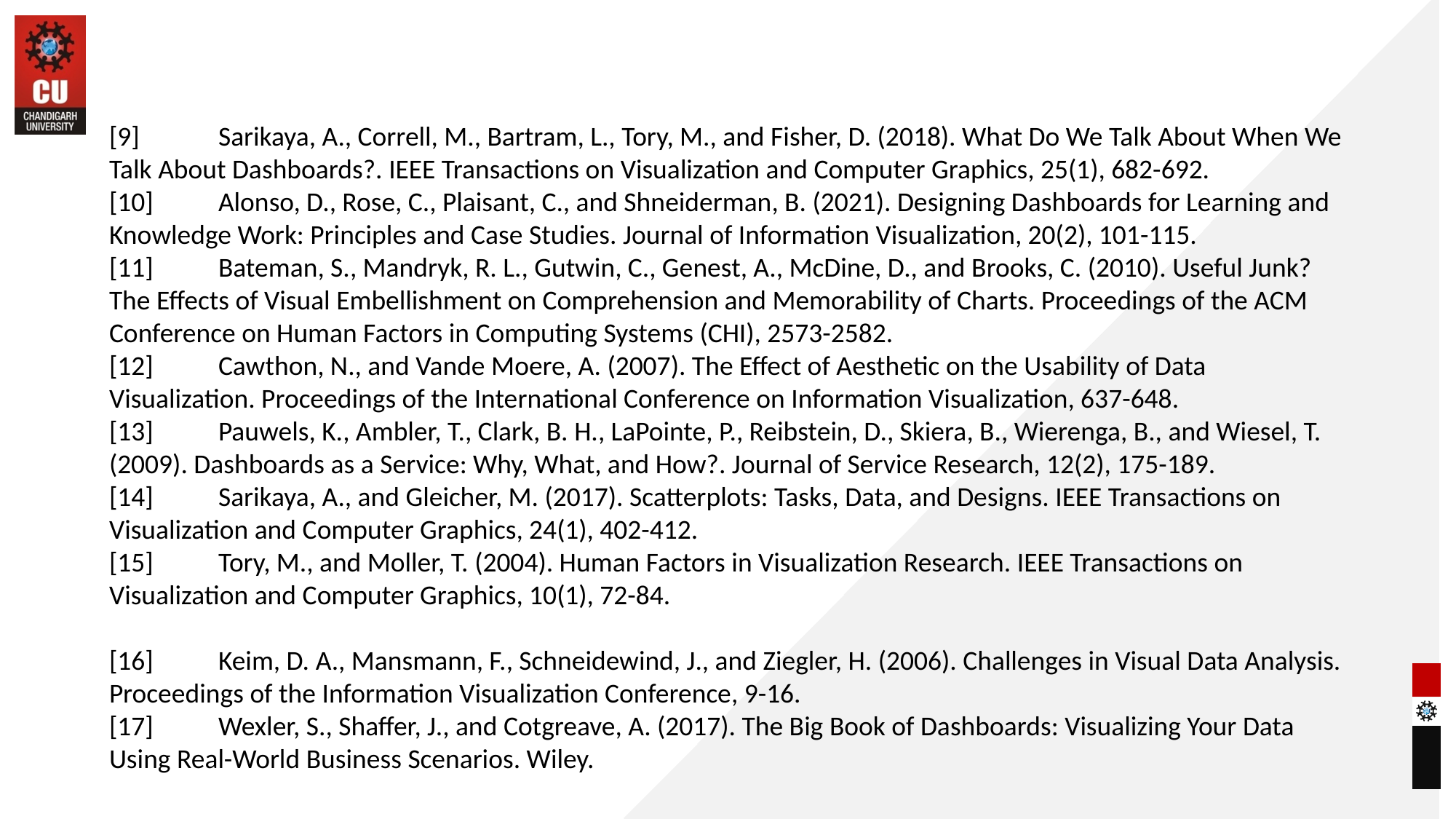

[9]	Sarikaya, A., Correll, M., Bartram, L., Tory, M., and Fisher, D. (2018). What Do We Talk About When We Talk About Dashboards?. IEEE Transactions on Visualization and Computer Graphics, 25(1), 682-692.
[10]	Alonso, D., Rose, C., Plaisant, C., and Shneiderman, B. (2021). Designing Dashboards for Learning and Knowledge Work: Principles and Case Studies. Journal of Information Visualization, 20(2), 101-115.
[11]	Bateman, S., Mandryk, R. L., Gutwin, C., Genest, A., McDine, D., and Brooks, C. (2010). Useful Junk? The Effects of Visual Embellishment on Comprehension and Memorability of Charts. Proceedings of the ACM Conference on Human Factors in Computing Systems (CHI), 2573-2582.
[12]	Cawthon, N., and Vande Moere, A. (2007). The Effect of Aesthetic on the Usability of Data Visualization. Proceedings of the International Conference on Information Visualization, 637-648.
[13]	Pauwels, K., Ambler, T., Clark, B. H., LaPointe, P., Reibstein, D., Skiera, B., Wierenga, B., and Wiesel, T. (2009). Dashboards as a Service: Why, What, and How?. Journal of Service Research, 12(2), 175-189.
[14]	Sarikaya, A., and Gleicher, M. (2017). Scatterplots: Tasks, Data, and Designs. IEEE Transactions on Visualization and Computer Graphics, 24(1), 402-412.
[15]	Tory, M., and Moller, T. (2004). Human Factors in Visualization Research. IEEE Transactions on Visualization and Computer Graphics, 10(1), 72-84.

[16]	Keim, D. A., Mansmann, F., Schneidewind, J., and Ziegler, H. (2006). Challenges in Visual Data Analysis. Proceedings of the Information Visualization Conference, 9-16.
[17]	Wexler, S., Shaffer, J., and Cotgreave, A. (2017). The Big Book of Dashboards: Visualizing Your Data Using Real-World Business Scenarios. Wiley.